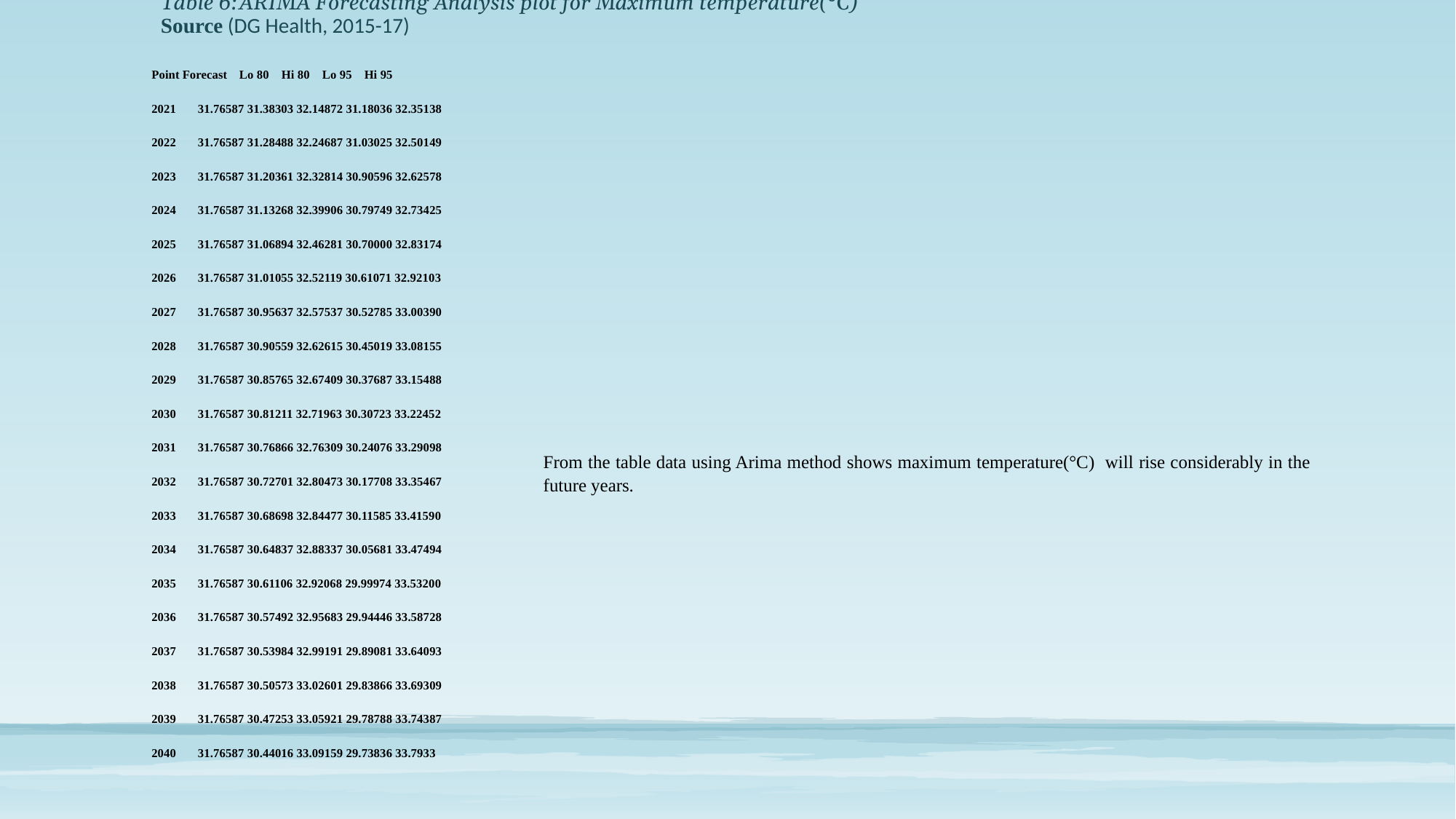

# Table 6:ARIMA Forecasting Analysis plot for Maximum temperature(°C) Source (DG Health, 2015-17)
Point Forecast    Lo 80    Hi 80    Lo 95    Hi 95
2021       31.76587 31.38303 32.14872 31.18036 32.35138
2022       31.76587 31.28488 32.24687 31.03025 32.50149
2023       31.76587 31.20361 32.32814 30.90596 32.62578
2024       31.76587 31.13268 32.39906 30.79749 32.73425
2025       31.76587 31.06894 32.46281 30.70000 32.83174
2026       31.76587 31.01055 32.52119 30.61071 32.92103
2027       31.76587 30.95637 32.57537 30.52785 33.00390
2028       31.76587 30.90559 32.62615 30.45019 33.08155
2029       31.76587 30.85765 32.67409 30.37687 33.15488
2030       31.76587 30.81211 32.71963 30.30723 33.22452
2031       31.76587 30.76866 32.76309 30.24076 33.29098
2032       31.76587 30.72701 32.80473 30.17708 33.35467
2033       31.76587 30.68698 32.84477 30.11585 33.41590
2034       31.76587 30.64837 32.88337 30.05681 33.47494
2035       31.76587 30.61106 32.92068 29.99974 33.53200
2036       31.76587 30.57492 32.95683 29.94446 33.58728
2037       31.76587 30.53984 32.99191 29.89081 33.64093
2038       31.76587 30.50573 33.02601 29.83866 33.69309
2039       31.76587 30.47253 33.05921 29.78788 33.74387
2040       31.76587 30.44016 33.09159 29.73836 33.7933
From the table data using Arima method shows maximum temperature(°C)  will rise considerably in the future years.